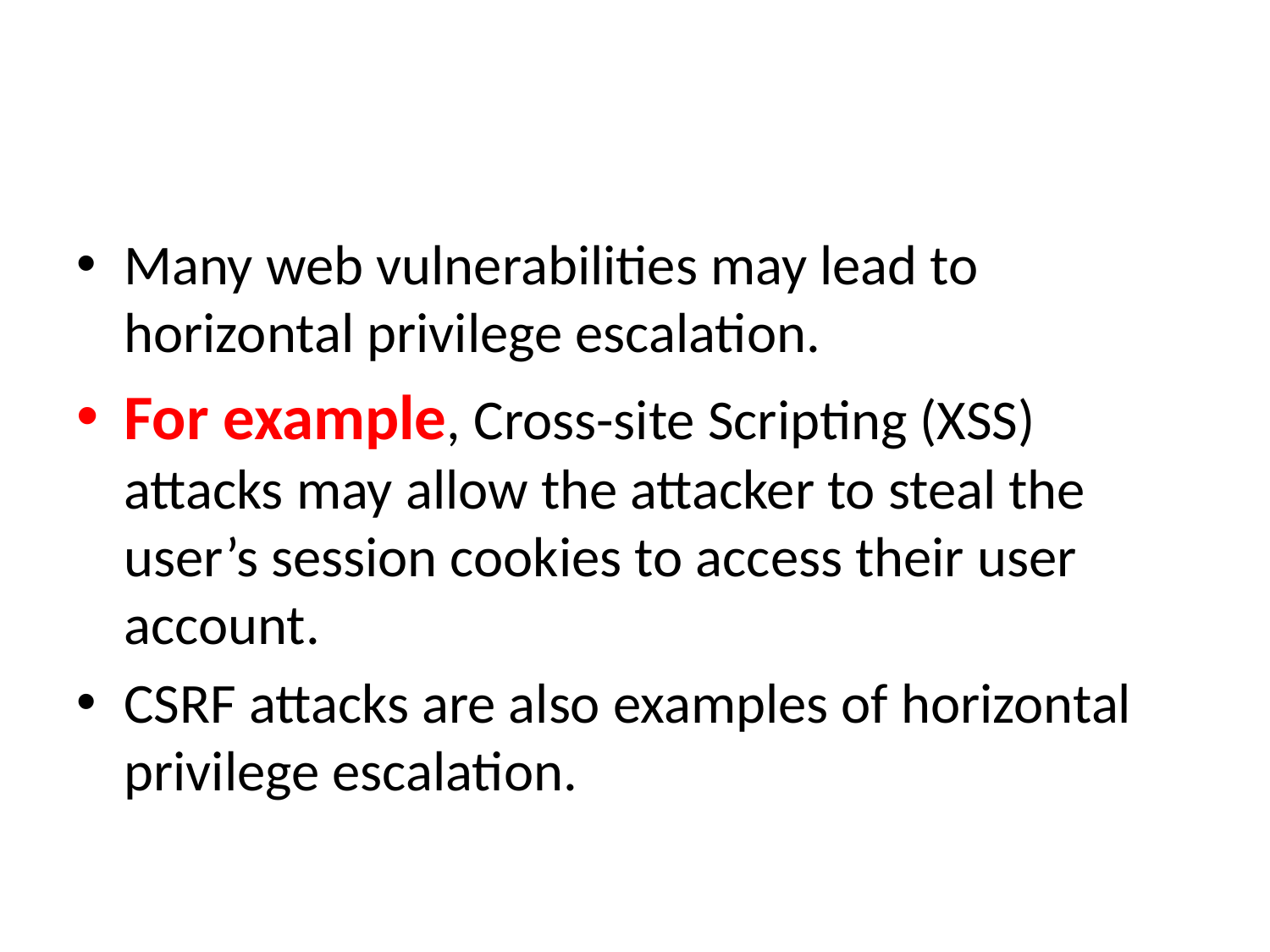

#
Many web vulnerabilities may lead to horizontal privilege escalation.
For example, Cross-site Scripting (XSS) attacks may allow the attacker to steal the user’s session cookies to access their user account.
CSRF attacks are also examples of horizontal privilege escalation.